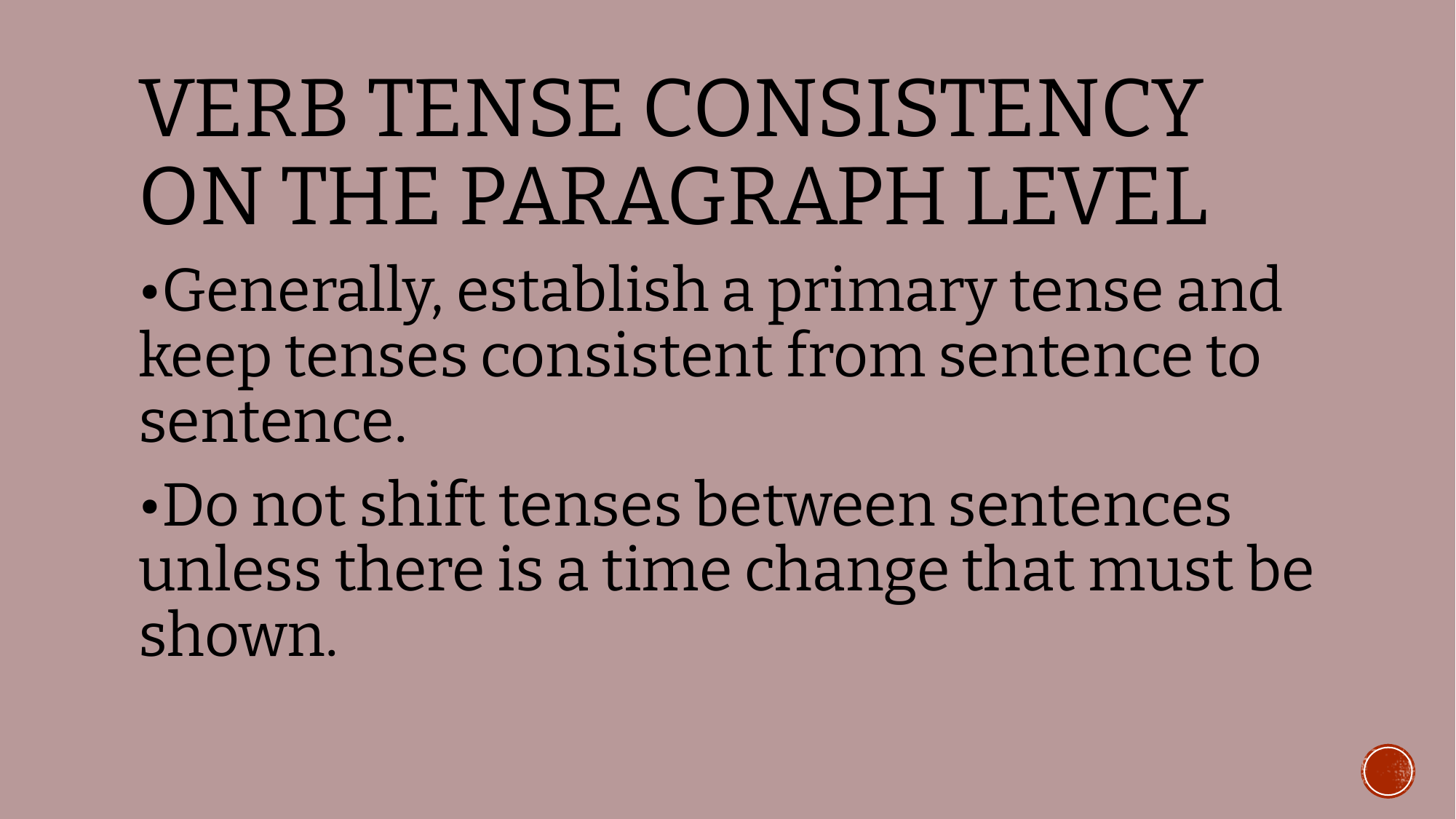

# VERB TENSE CONSISTENCY ON THE PARAGRAPH LEVEL
•Generally, establish a primary tense and keep tenses consistent from sentence to sentence.
•Do not shift tenses between sentences unless there is a time change that must be shown.